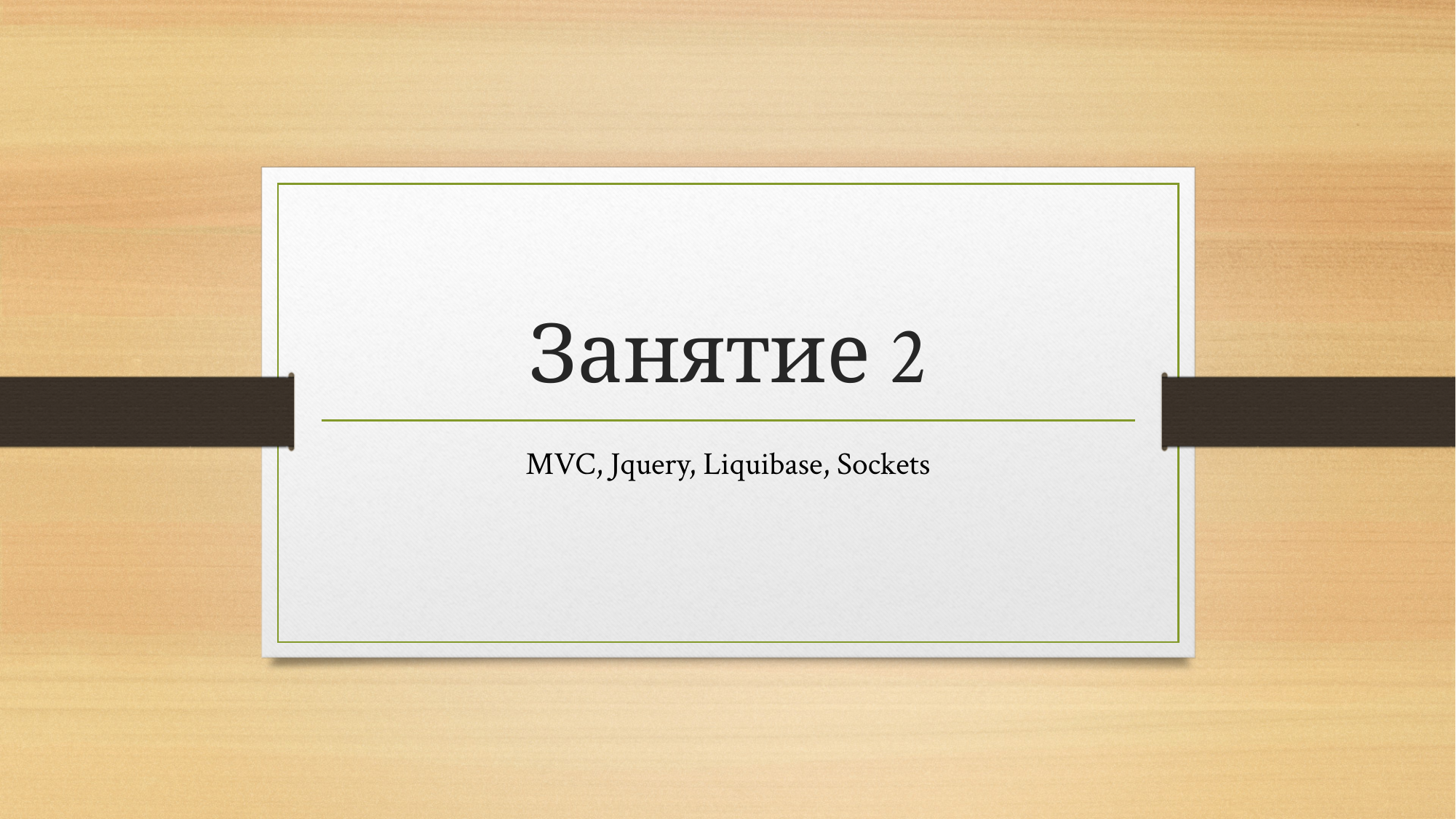

# Занятие 2
MVC, Jquery, Liquibase, Sockets